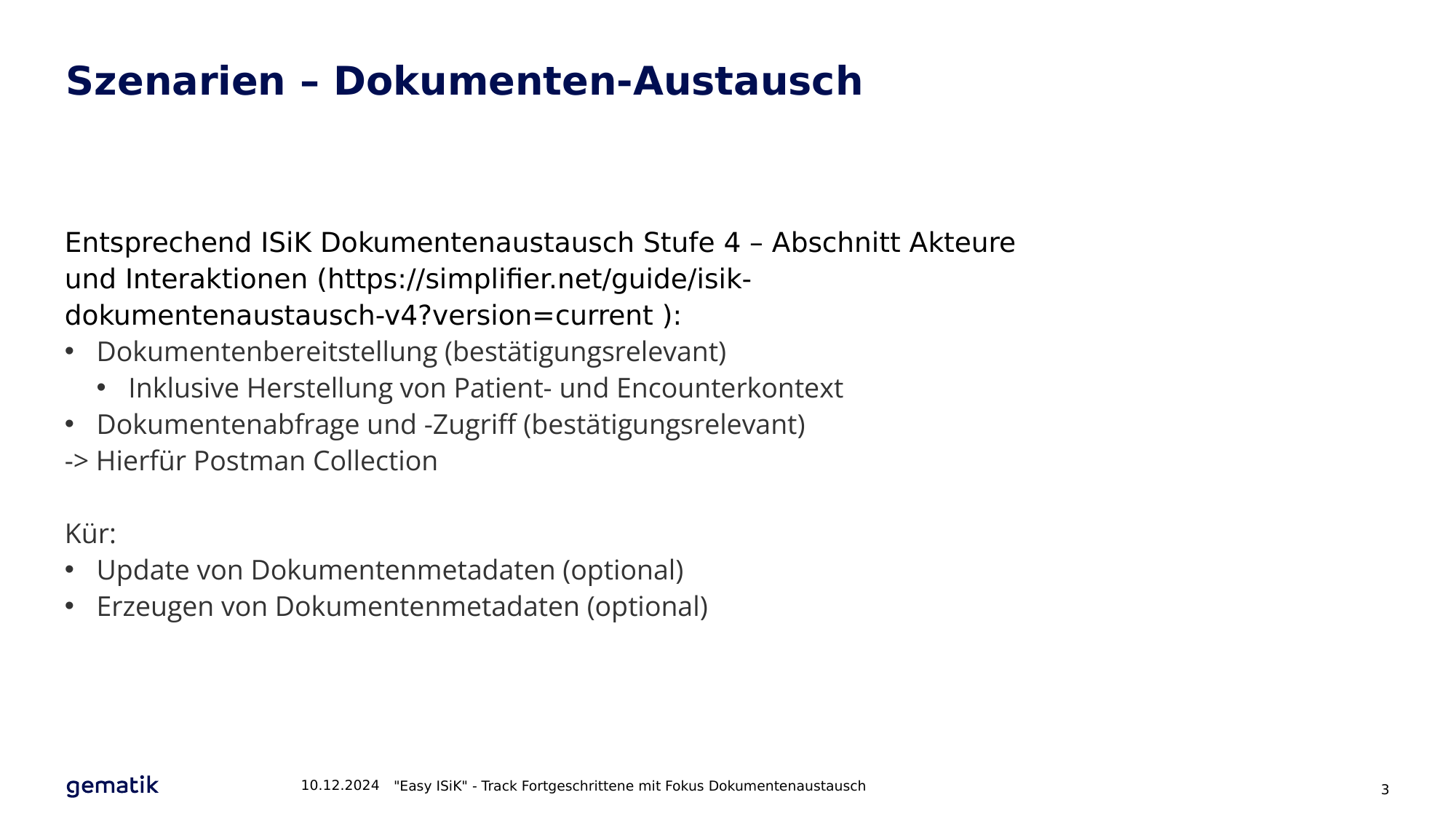

# Szenarien – Dokumenten-Austausch
Entsprechend ISiK Dokumentenaustausch Stufe 4 – Abschnitt Akteure und Interaktionen (https://simplifier.net/guide/isik-dokumentenaustausch-v4?version=current ):
Dokumentenbereitstellung (bestätigungsrelevant)
Inklusive Herstellung von Patient- und Encounterkontext
Dokumentenabfrage und -Zugriff (bestätigungsrelevant)
-> Hierfür Postman Collection

Kür:
Update von Dokumentenmetadaten (optional)
Erzeugen von Dokumentenmetadaten (optional)

10.12.2024
"Easy ISiK" - Track Fortgeschrittene mit Fokus Dokumentenaustausch
3